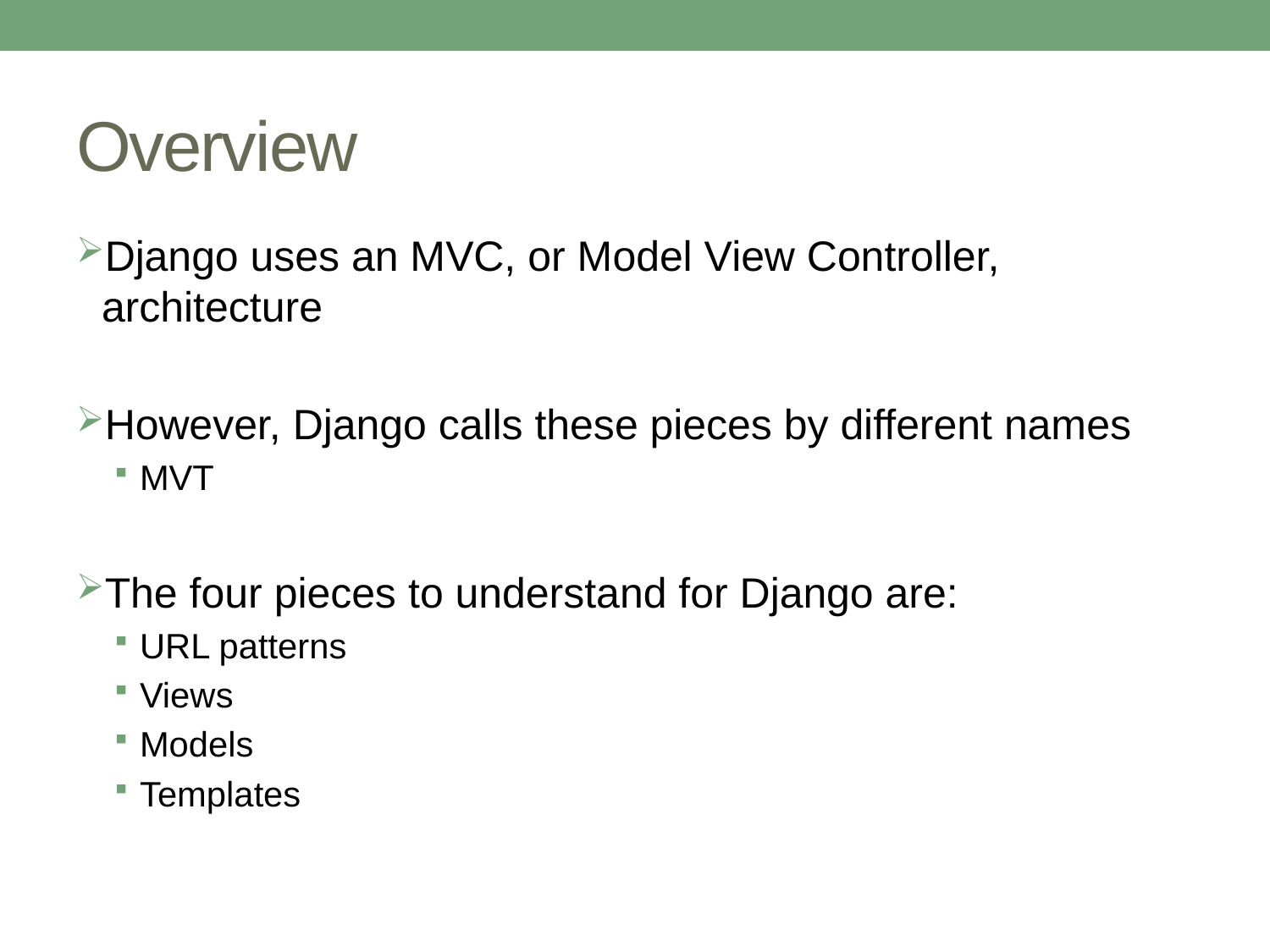

# Overview
Django uses an MVC, or Model View Controller, architecture

However, Django calls these pieces by different names
MVT

The four pieces to understand for Django are:
URL patterns
Views
Models
Templates